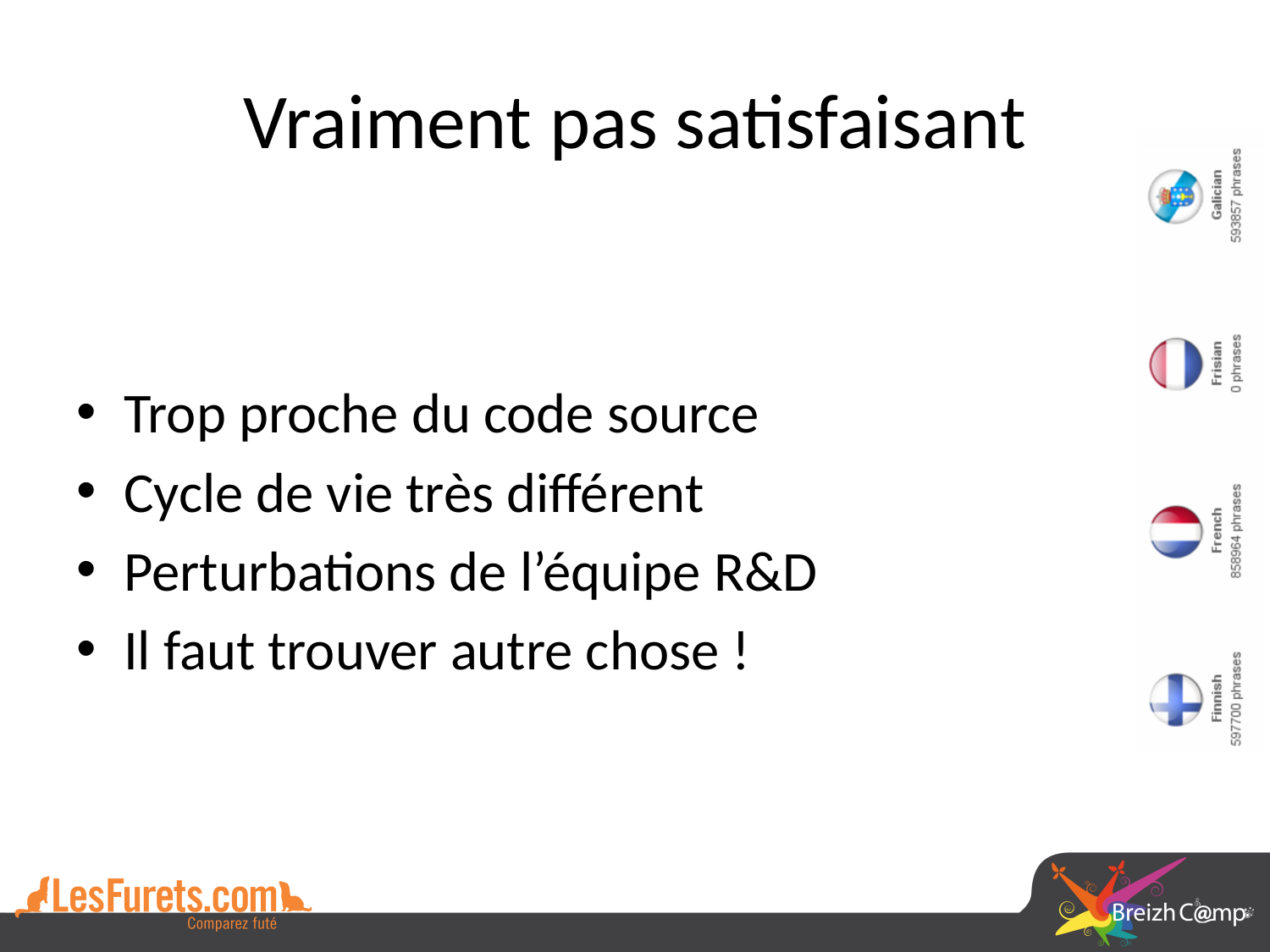

# Vraiment pas satisfaisant
Trop proche du code source
Cycle de vie très différent
Perturbations de l’équipe R&D
Il faut trouver autre chose !